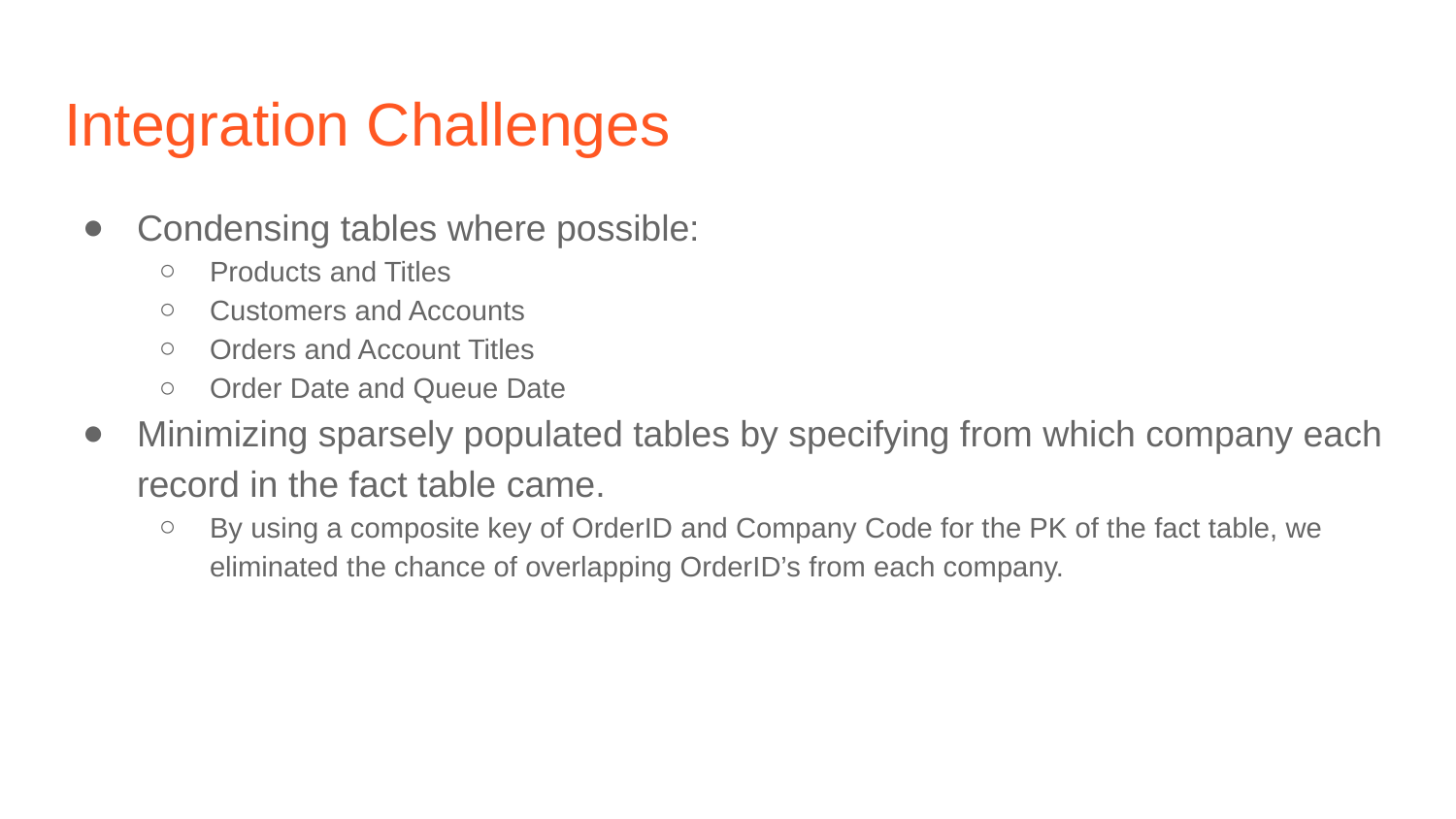

# Integration Challenges
Condensing tables where possible:
Products and Titles
Customers and Accounts
Orders and Account Titles
Order Date and Queue Date
Minimizing sparsely populated tables by specifying from which company each record in the fact table came.
By using a composite key of OrderID and Company Code for the PK of the fact table, we eliminated the chance of overlapping OrderID’s from each company.